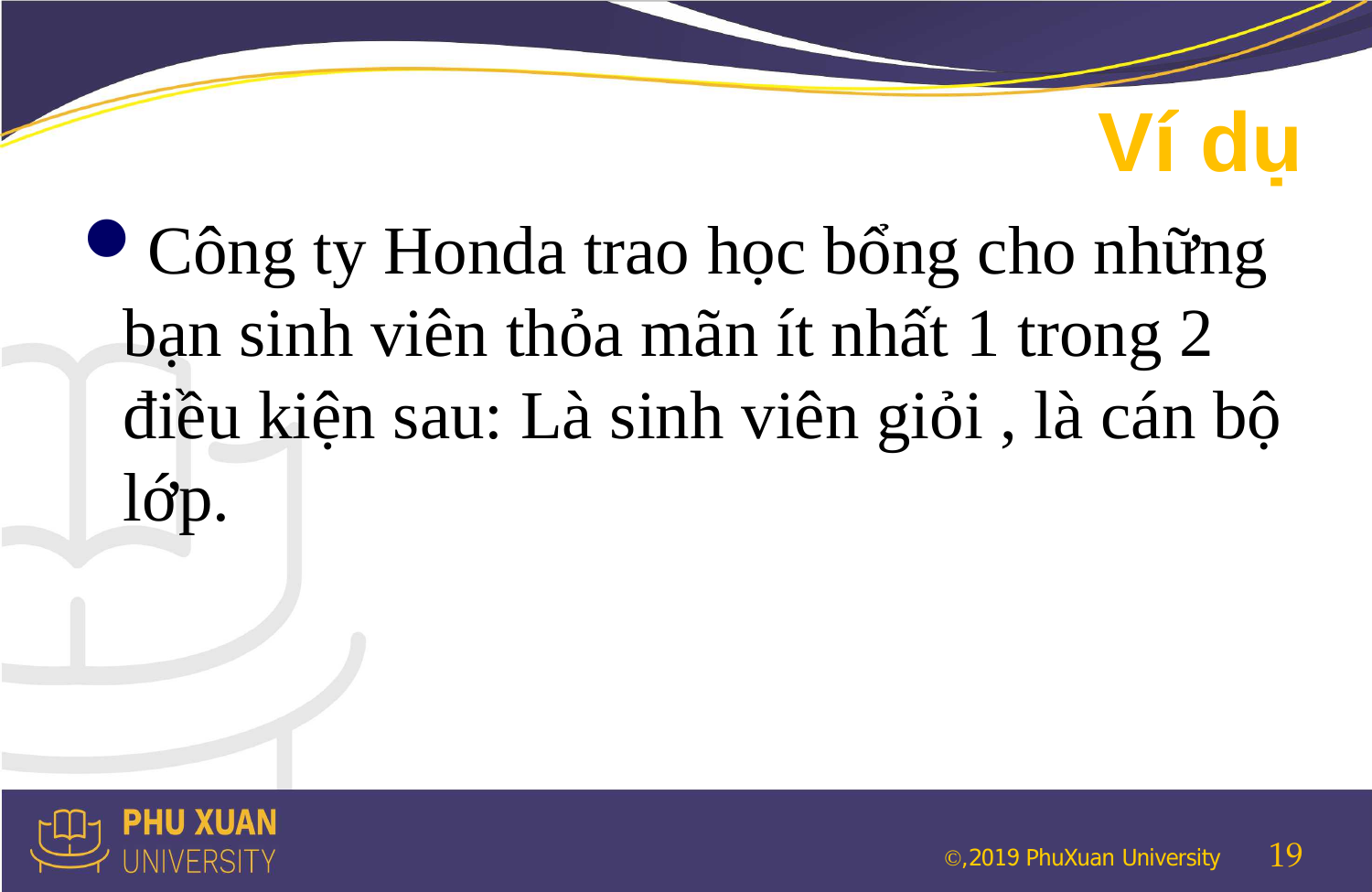

# Ví dụ
Công ty Honda trao học bổng cho những bạn sinh viên thỏa mãn ít nhất 1 trong 2 điều kiện sau: Là sinh viên giỏi , là cán bộ lớp.
19